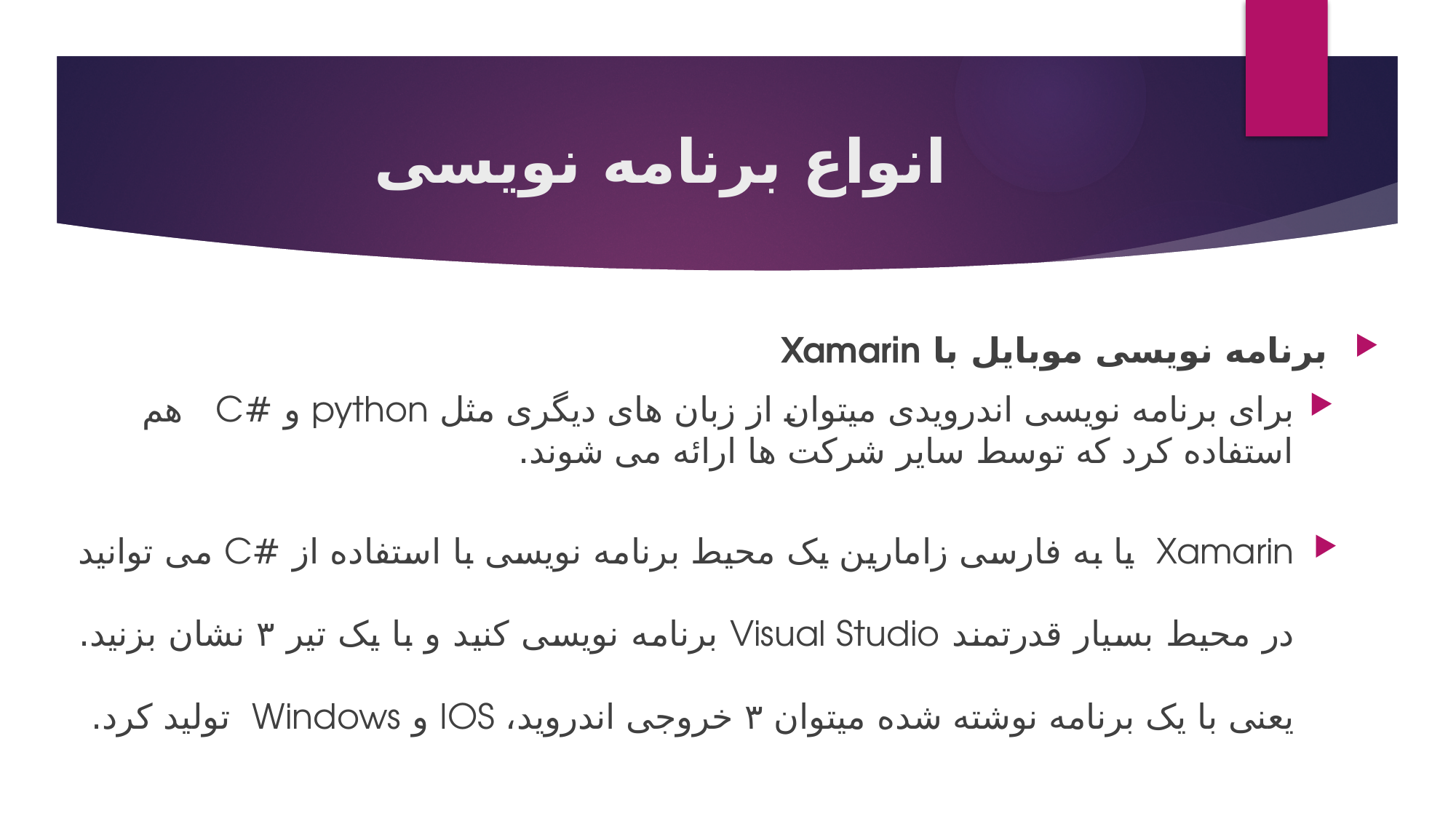

# انواع برنامه نویسی
 برنامه نویسی موبایل با Xamarin
برای برنامه نویسی اندرویدی میتوان از زبان های دیگری مثل python و #C   هم استفاده کرد که توسط سایر شرکت ها ارائه می شوند.
Xamarin  یا به فارسی زامارین یک محیط برنامه نویسی با استفاده از #C می توانید در محیط بسیار قدرتمند Visual Studio برنامه نویسی کنید و با یک تیر ۳ نشان بزنید. یعنی با یک برنامه نوشته شده میتوان ۳ خروجی اندروید، IOS و Windows  تولید کرد.